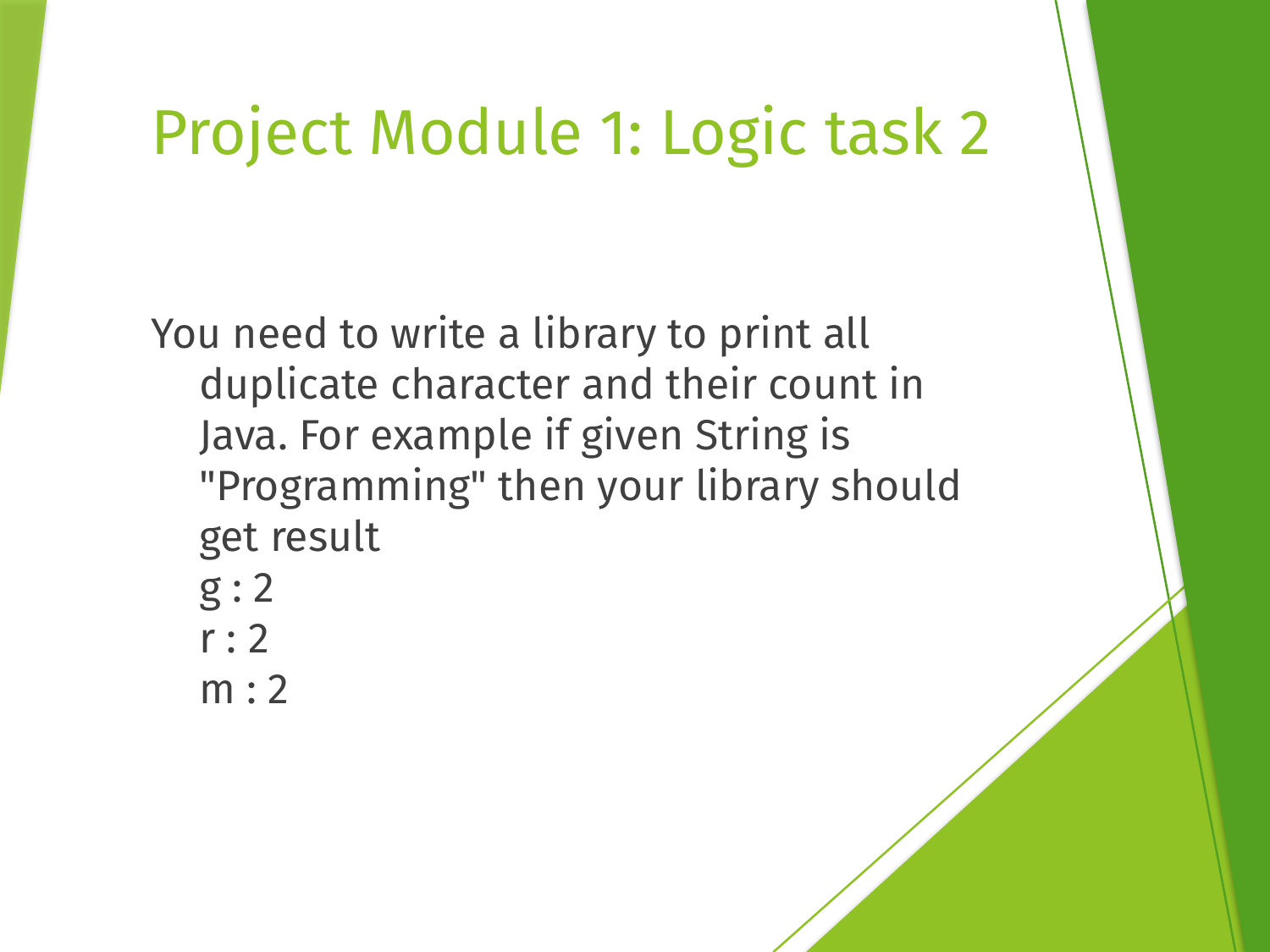

# Project Module 1: Logic task 2
You need to write a library to print all duplicate character and their count in Java. For example if given String is "Programming" then your library should get result
g : 2
r : 2
m : 2